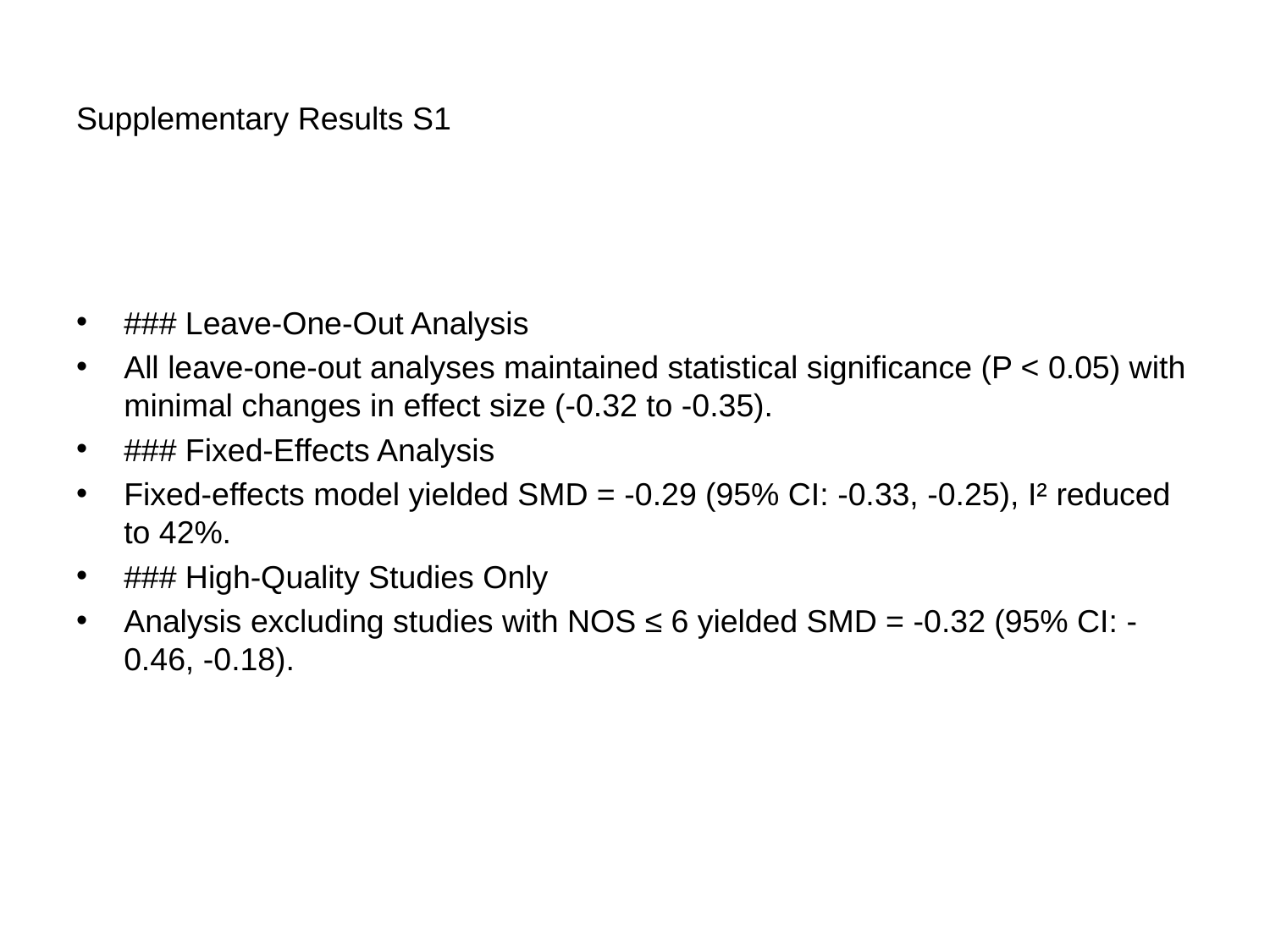

# Supplementary Results S1

### Leave-One-Out Analysis
All leave-one-out analyses maintained statistical significance (P < 0.05) with minimal changes in effect size (-0.32 to -0.35).
### Fixed-Effects Analysis
Fixed-effects model yielded SMD = -0.29 (95% CI: -0.33, -0.25), I² reduced to 42%.
### High-Quality Studies Only
Analysis excluding studies with NOS ≤ 6 yielded SMD = -0.32 (95% CI: -0.46, -0.18).